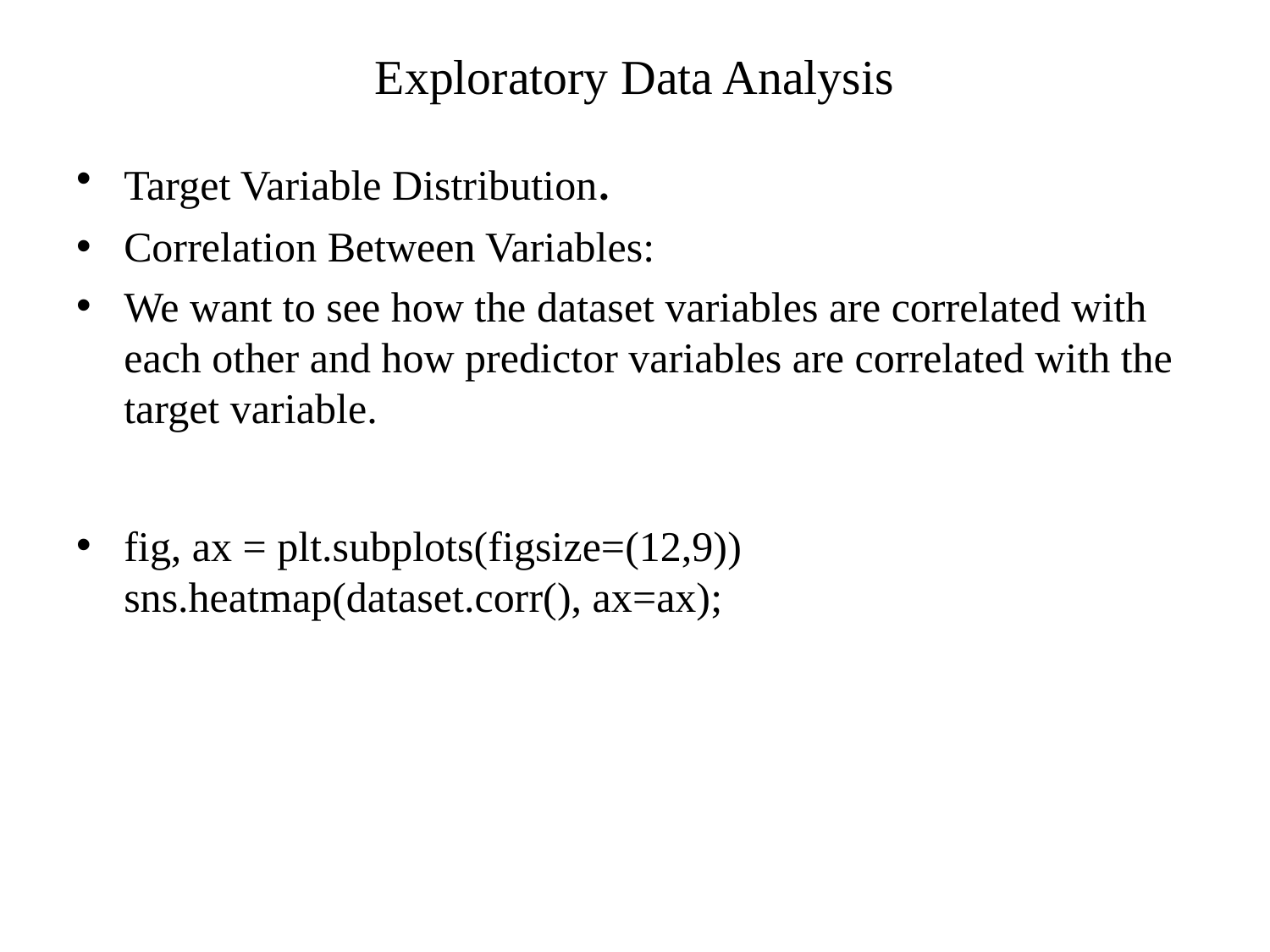

# Exploratory Data Analysis
Target Variable Distribution.
Correlation Between Variables:
We want to see how the dataset variables are correlated with each other and how predictor variables are correlated with the target variable.

fig, ax = plt.subplots(figsize=(12,9)) sns.heatmap(dataset.corr(), ax=ax);